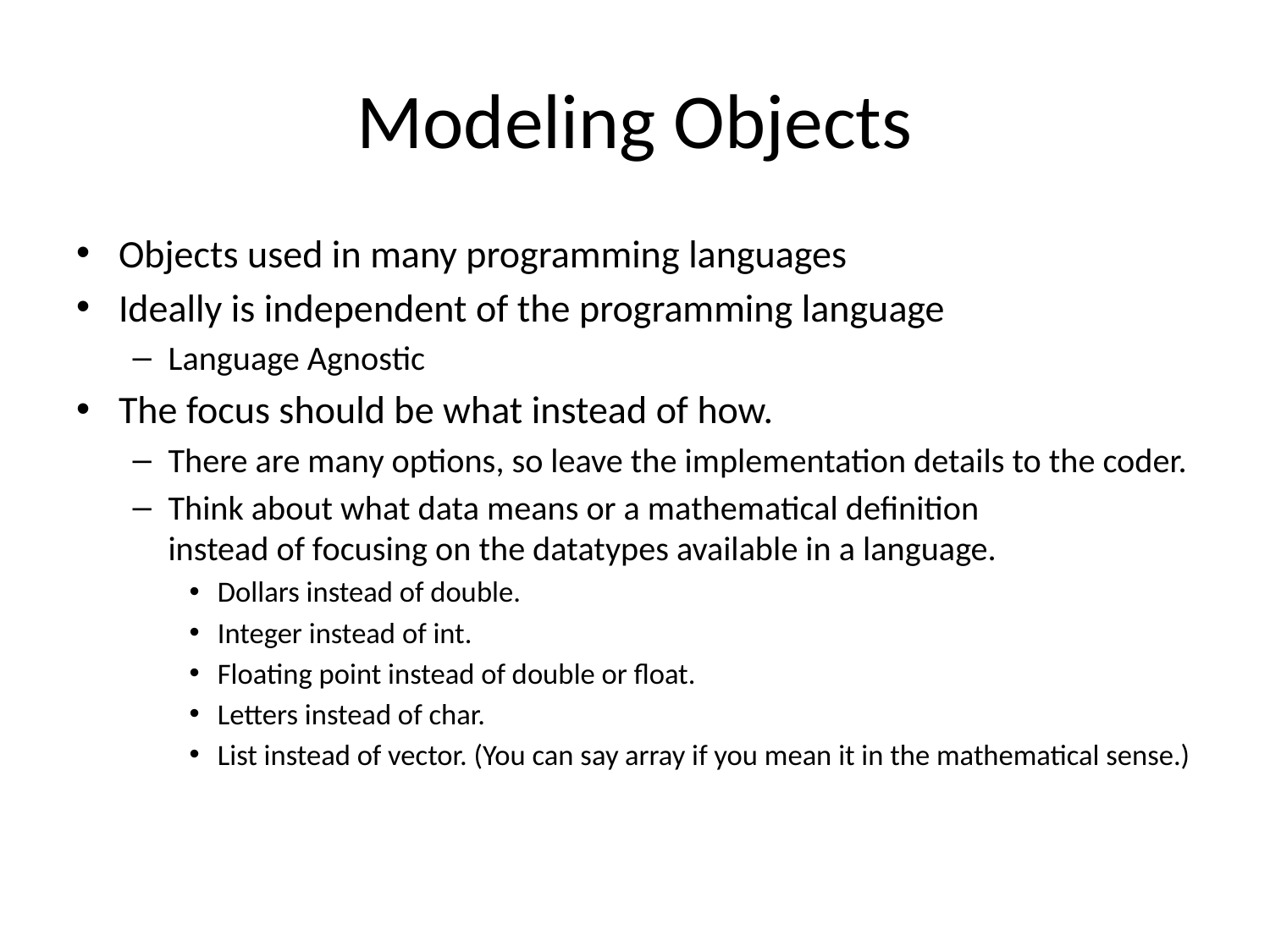

# Modeling Objects
Objects used in many programming languages
Ideally is independent of the programming language
Language Agnostic
The focus should be what instead of how.
There are many options, so leave the implementation details to the coder.
Think about what data means or a mathematical definition
instead of focusing on the datatypes available in a language.
Dollars instead of double.
Integer instead of int.
Floating point instead of double or float.
Letters instead of char.
List instead of vector. (You can say array if you mean it in the mathematical sense.)